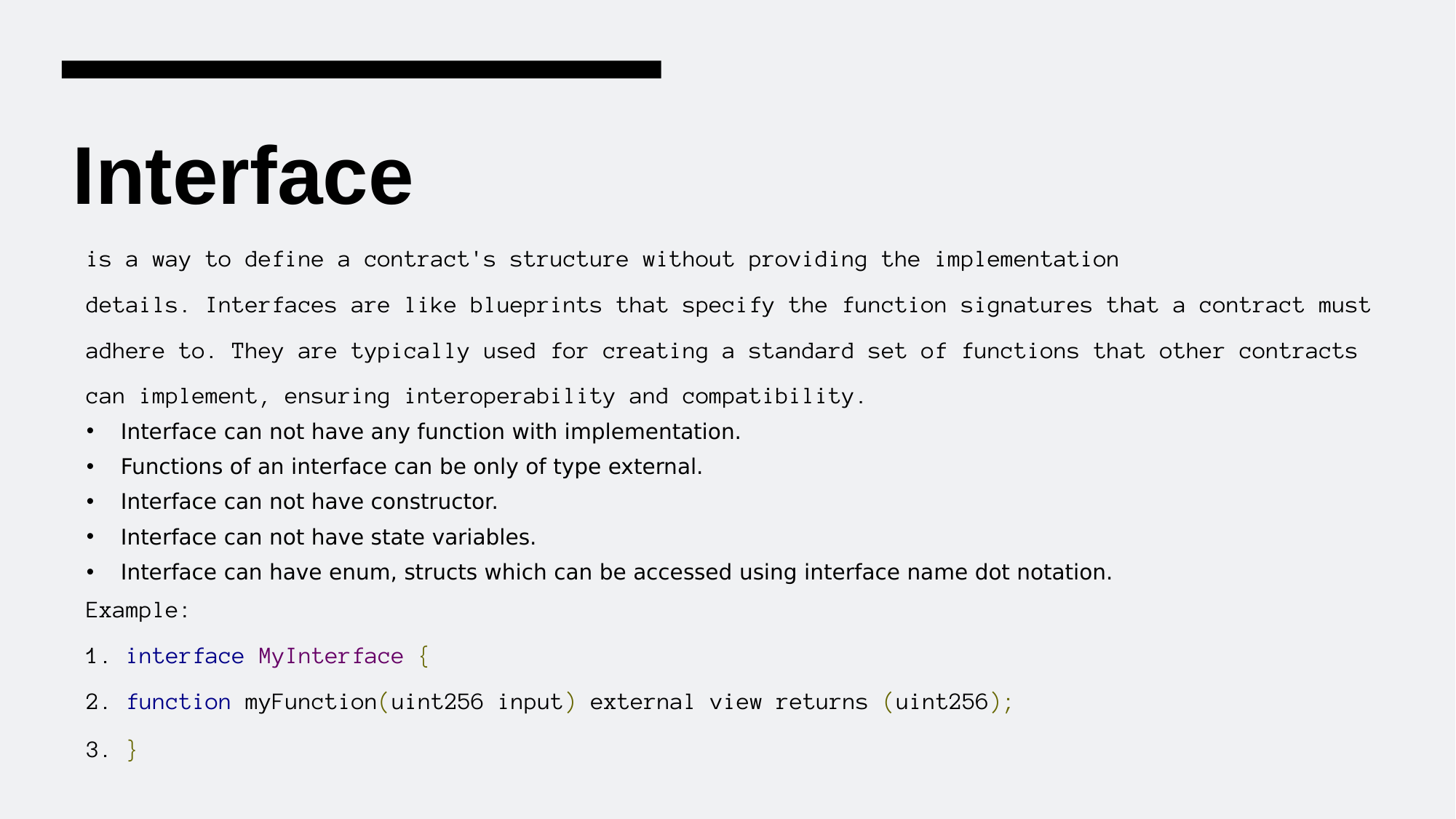

# Interface
is a way to define a contract's structure without providing the implementation
details. Interfaces are like blueprints that specify the function signatures that a contract must
adhere to. They are typically used for creating a standard set of functions that other contracts
can implement, ensuring interoperability and compatibility.
Interface can not have any function with implementation.
Functions of an interface can be only of type external.
Interface can not have constructor.
Interface can not have state variables.
Interface can have enum, structs which can be accessed using interface name dot notation.
Example:
1. interface MyInterface {
2. function myFunction(uint256 input) external view returns (uint256);
3. }